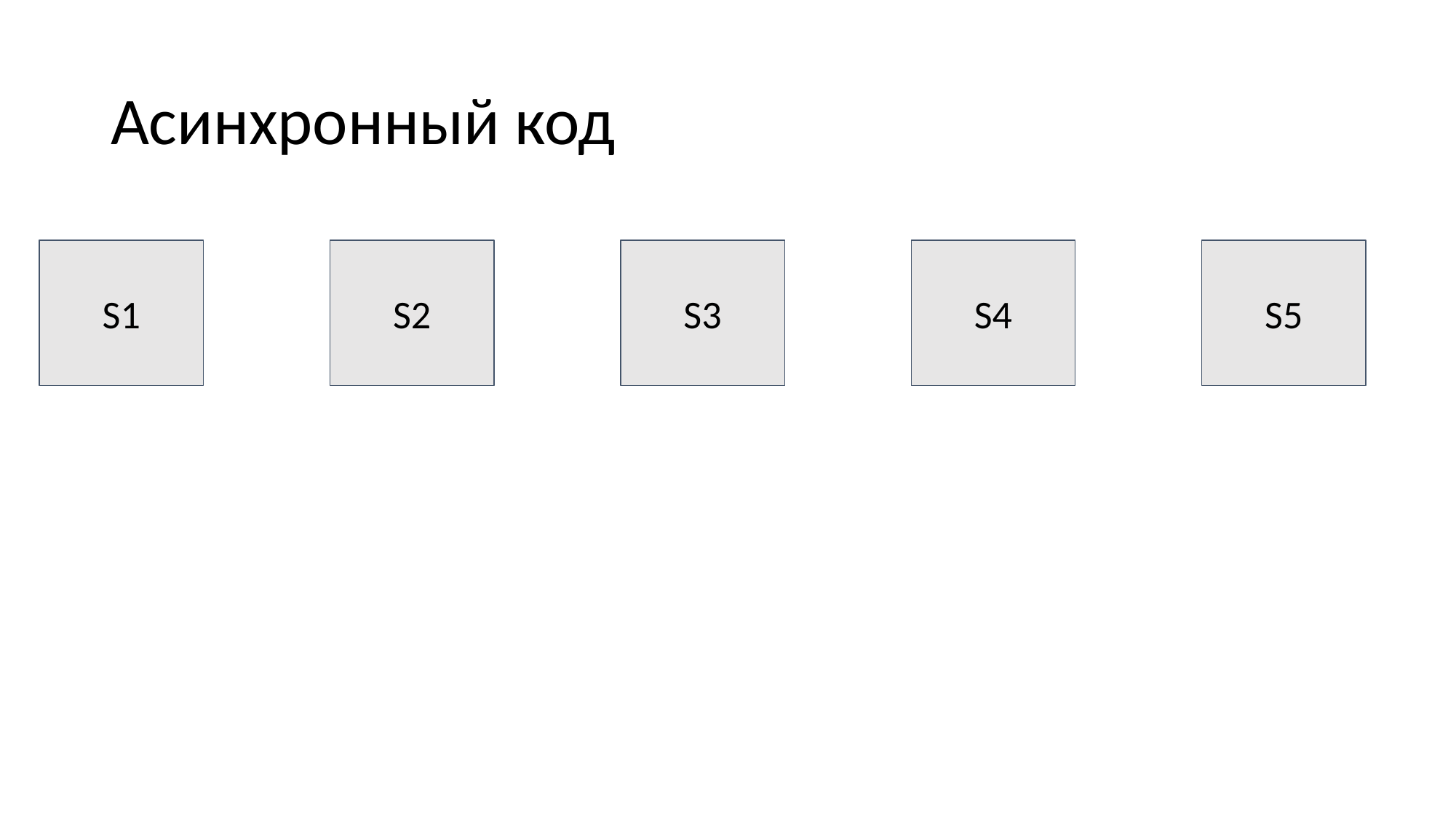

# Асинхронный код
S1
S2
S3
S4
S5